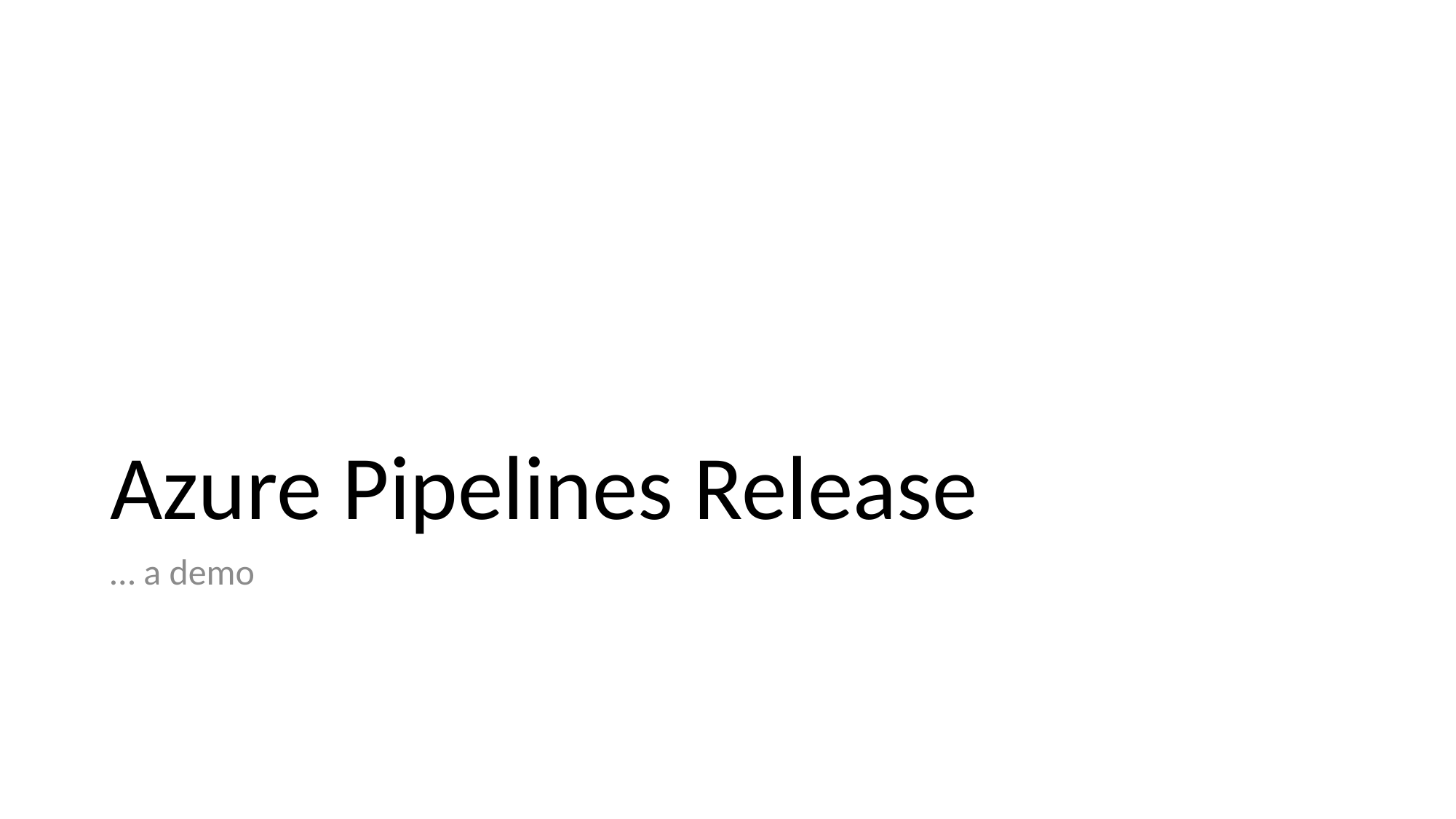

# Azure Pipelines Release
… a demo